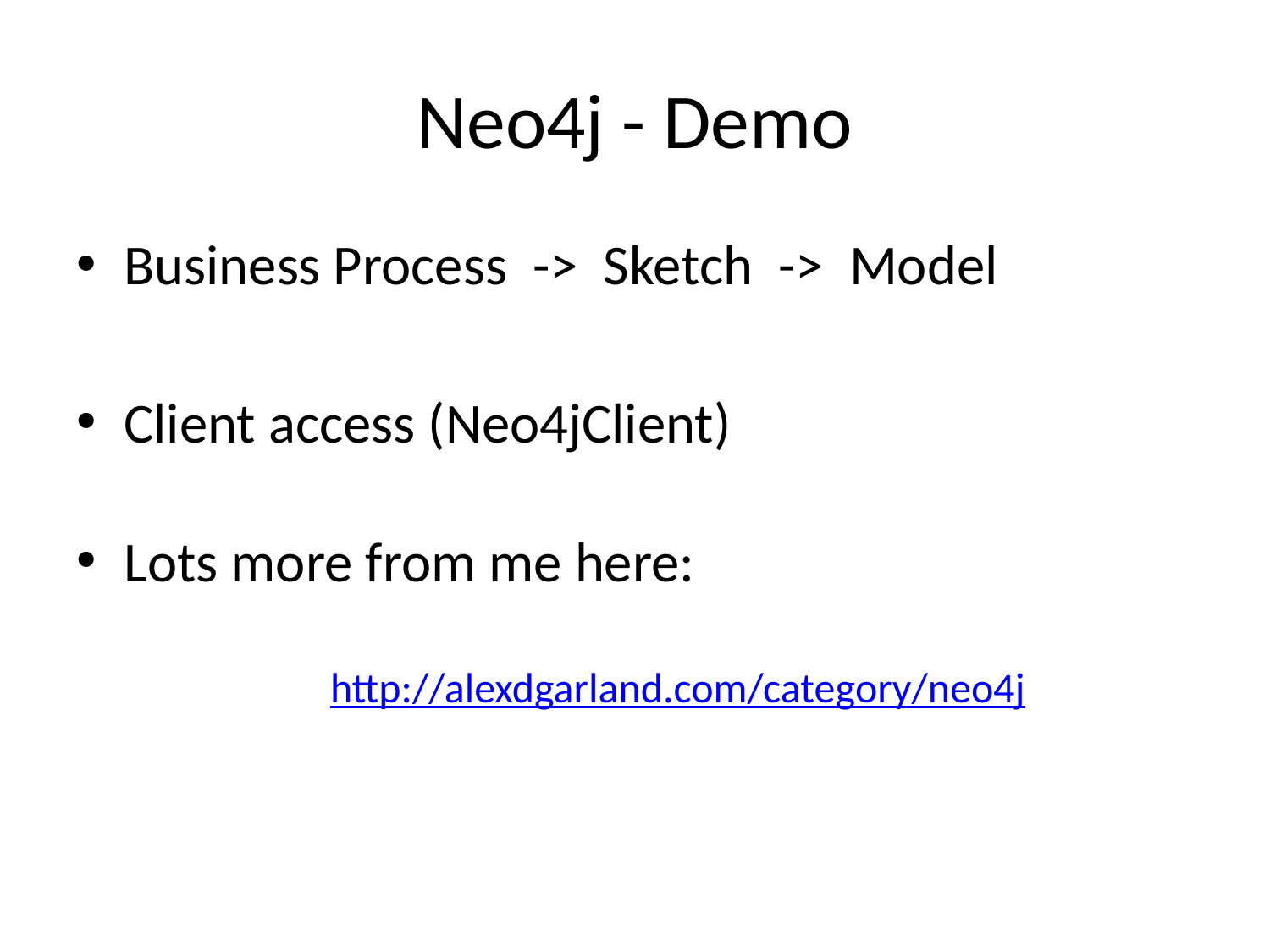

# Neo4j - Demo
Business Process  ->  Sketch  ->  Model

Client access (Neo4jClient)

Lots more from me here:

		http://alexdgarland.com/category/neo4j